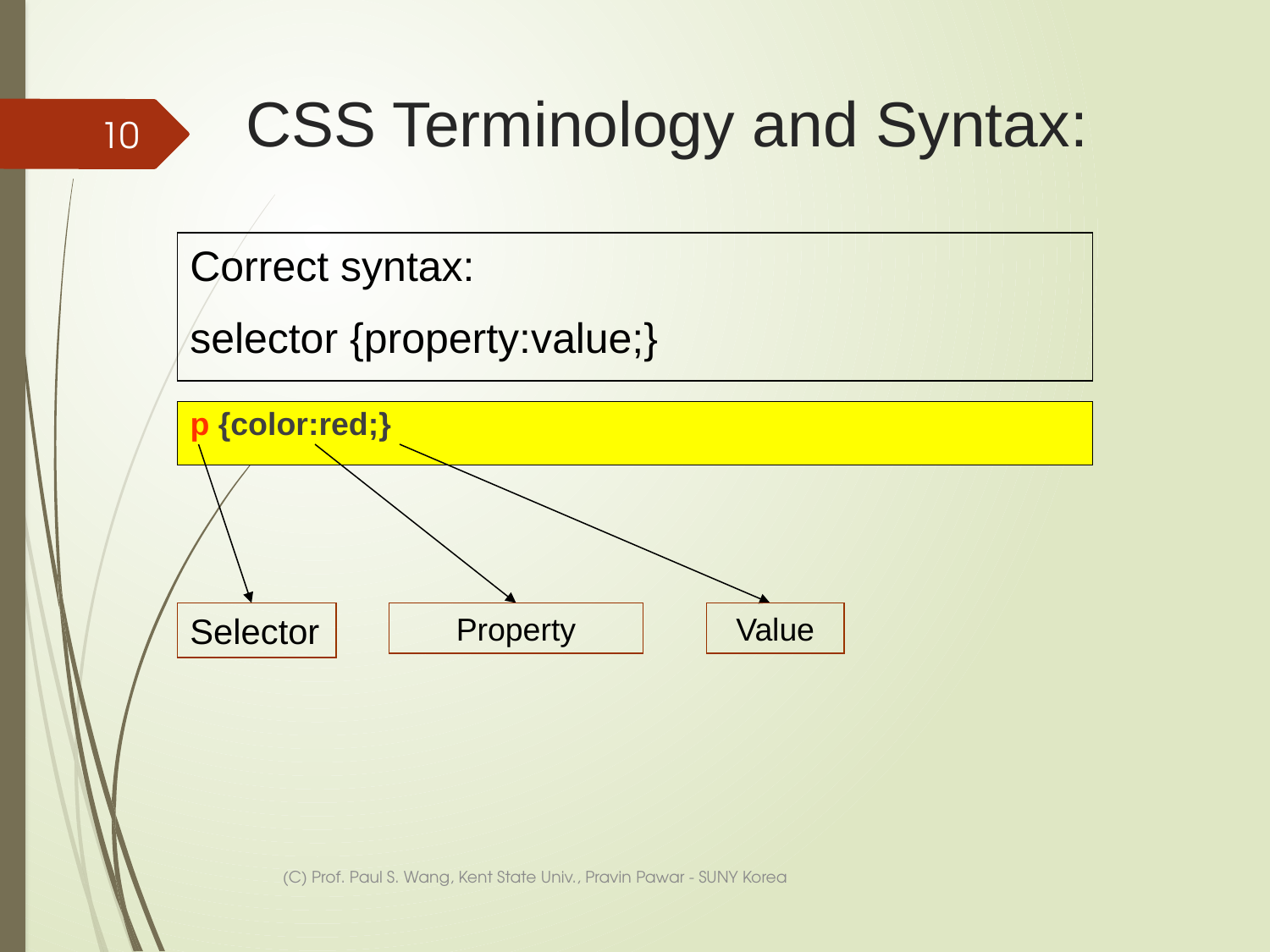

# CSS Terminology and Syntax:
10
Correct syntax:
selector {property:value;}
p {color:red;}

Selector
Property
Value
(C) Prof. Paul S. Wang, Kent State Univ., Pravin Pawar - SUNY Korea